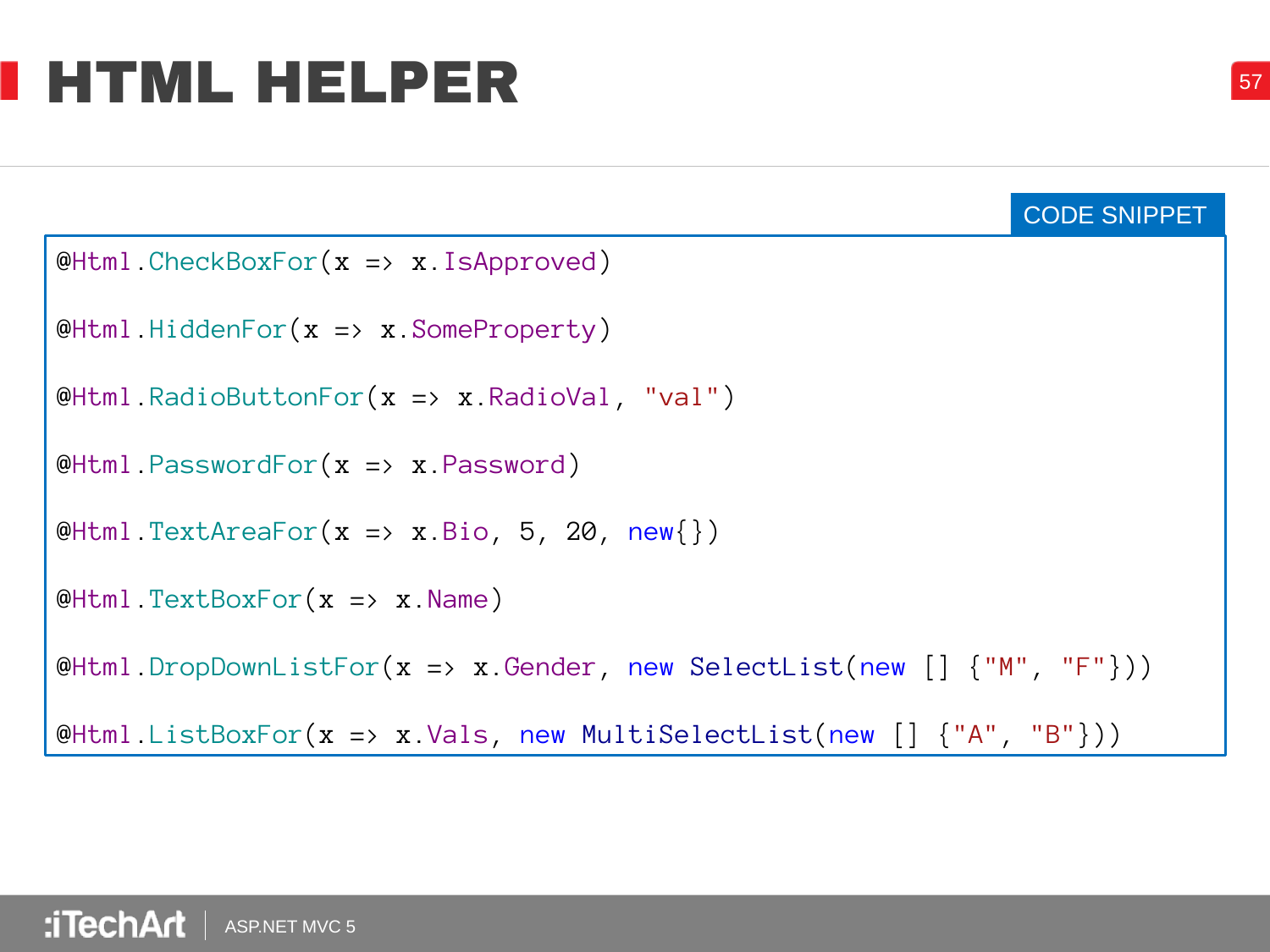

# HTML Helper
CODE SNIPPET
@Html.CheckBoxFor(x => x.IsApproved)

@Html.HiddenFor(x => x.SomeProperty)

@Html.RadioButtonFor(x => x.RadioVal, "val")

@Html.PasswordFor(x => x.Password)

@Html.TextAreaFor(x => x.Bio, 5, 20, new{})

@Html.TextBoxFor(x => x.Name)

@Html.DropDownListFor(x => x.Gender, new SelectList(new [] {"M", "F"}))

@Html.ListBoxFor(x => x.Vals, new MultiSelectList(new [] {"A", "B"}))
ASP.NET MVC 5